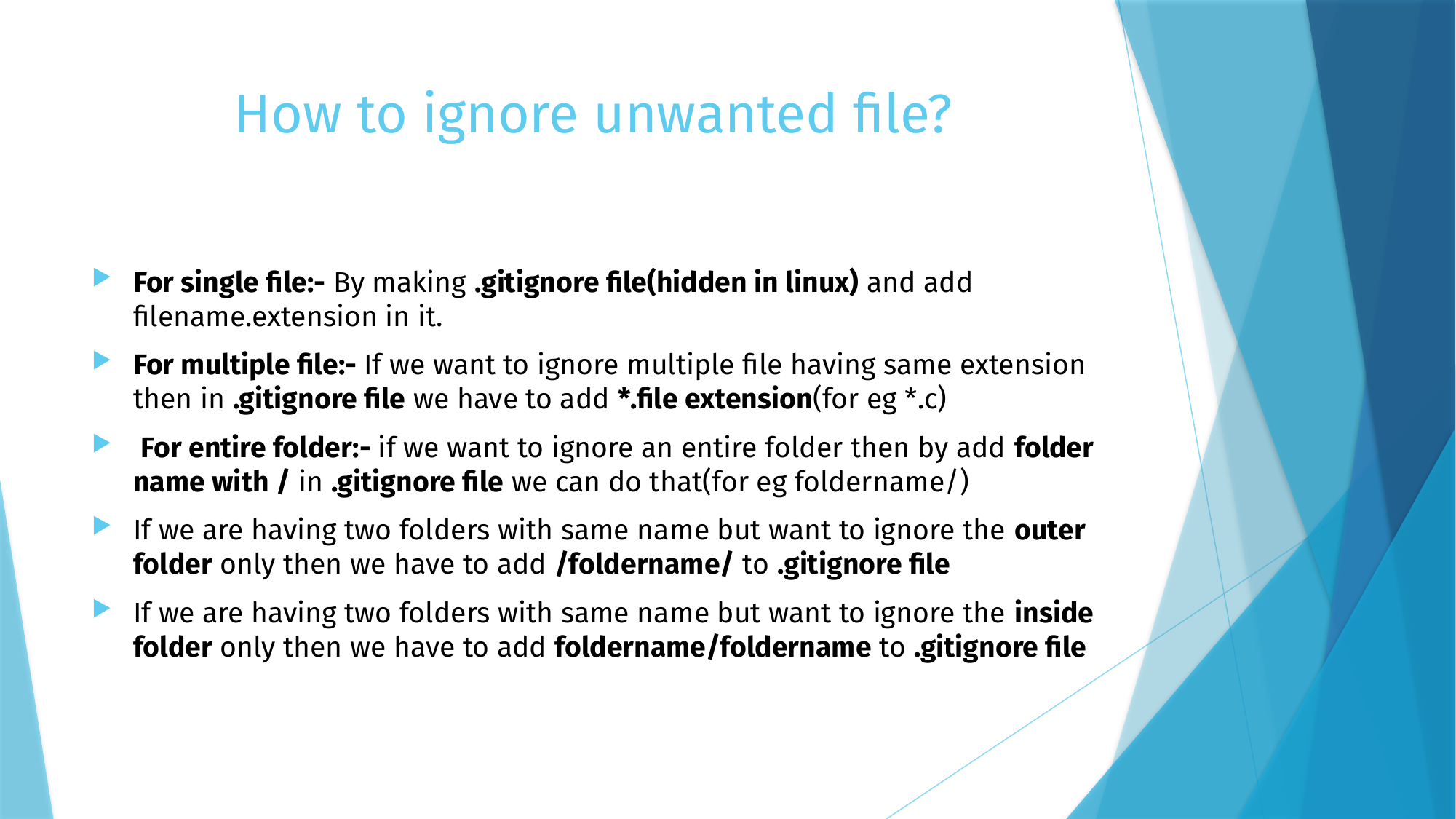

# How to ignore unwanted file?
For single file:- By making .gitignore file(hidden in linux) and add filename.extension in it.
For multiple file:- If we want to ignore multiple file having same extension then in .gitignore file we have to add *.file extension(for eg *.c)
 For entire folder:- if we want to ignore an entire folder then by add folder name with / in .gitignore file we can do that(for eg foldername/)
If we are having two folders with same name but want to ignore the outer folder only then we have to add /foldername/ to .gitignore file
If we are having two folders with same name but want to ignore the inside folder only then we have to add foldername/foldername to .gitignore file